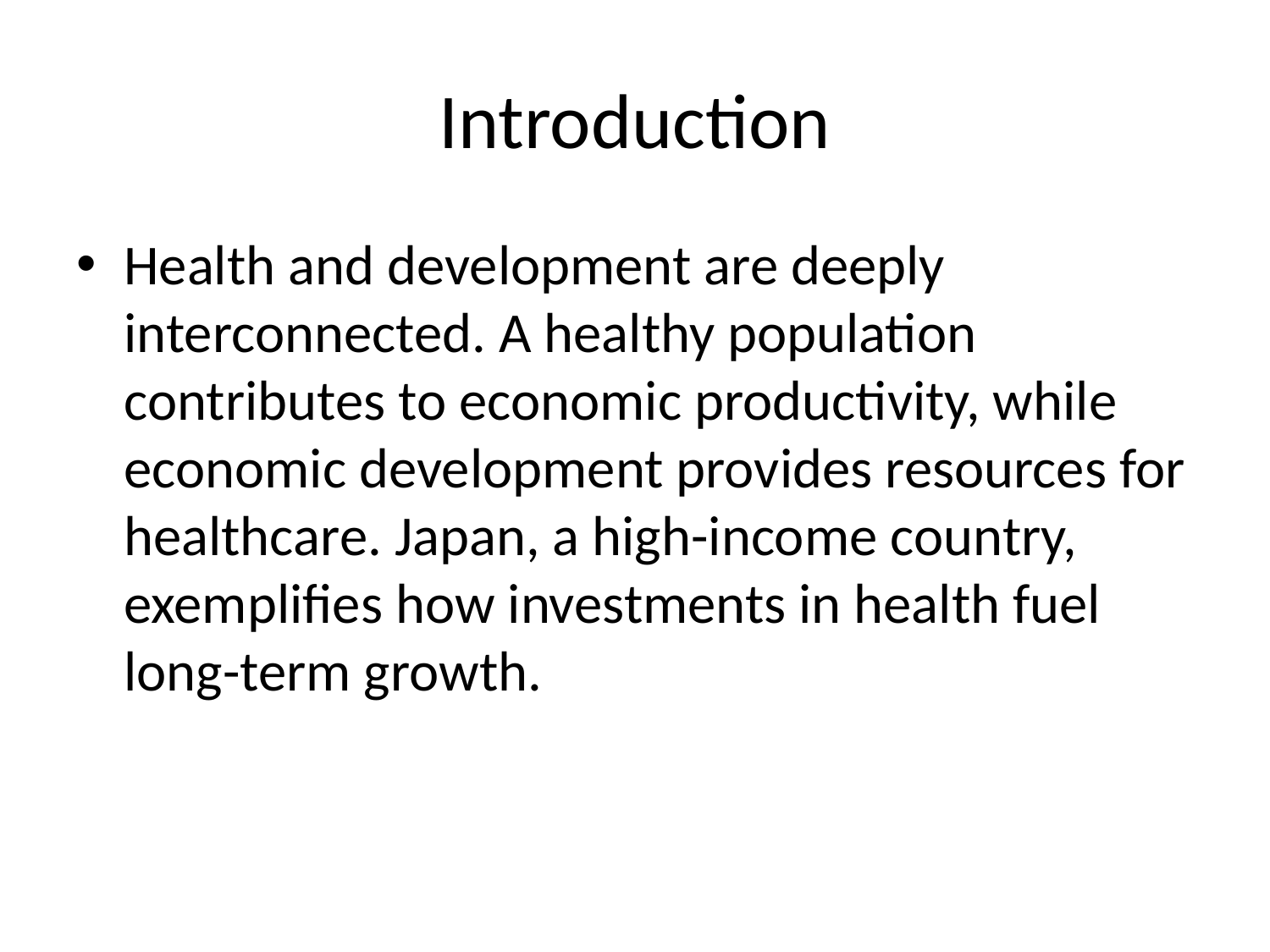

# Introduction
Health and development are deeply interconnected. A healthy population contributes to economic productivity, while economic development provides resources for healthcare. Japan, a high-income country, exemplifies how investments in health fuel long-term growth.